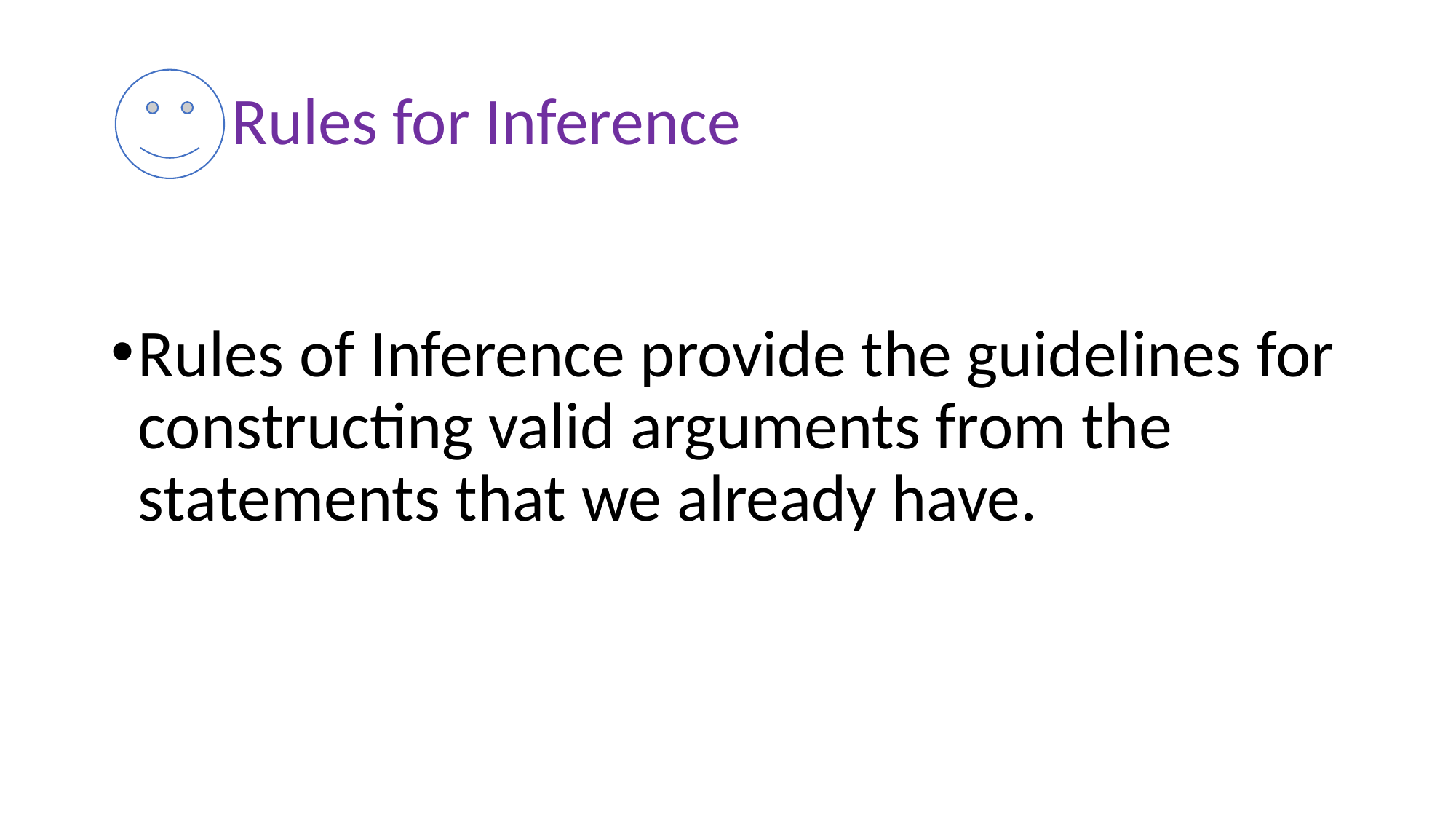

# Rules for Inference

Rules of Inference provide the guidelines for constructing valid arguments from the statements that we already have.